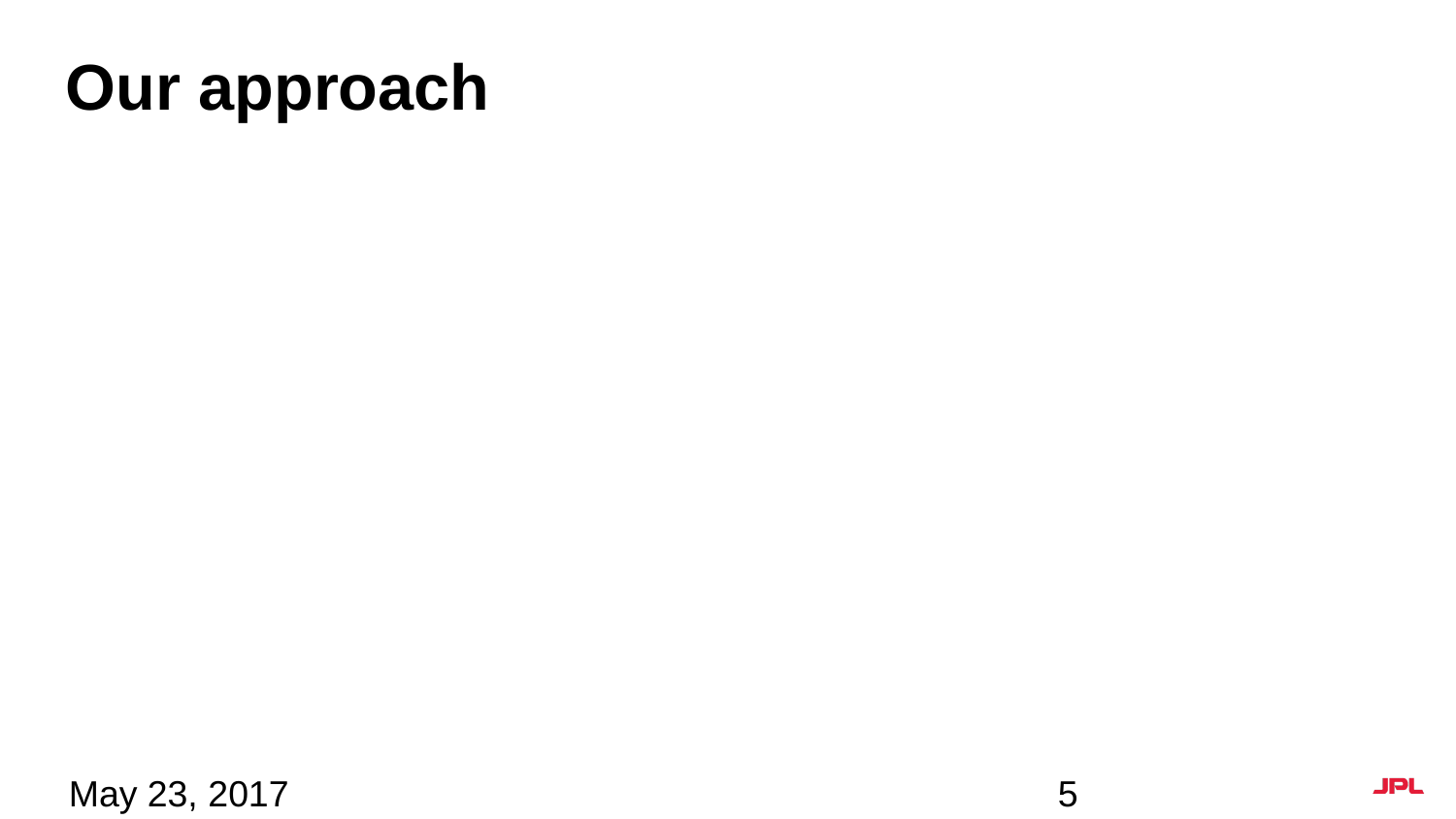

# Our approach

May 23, 2017

5